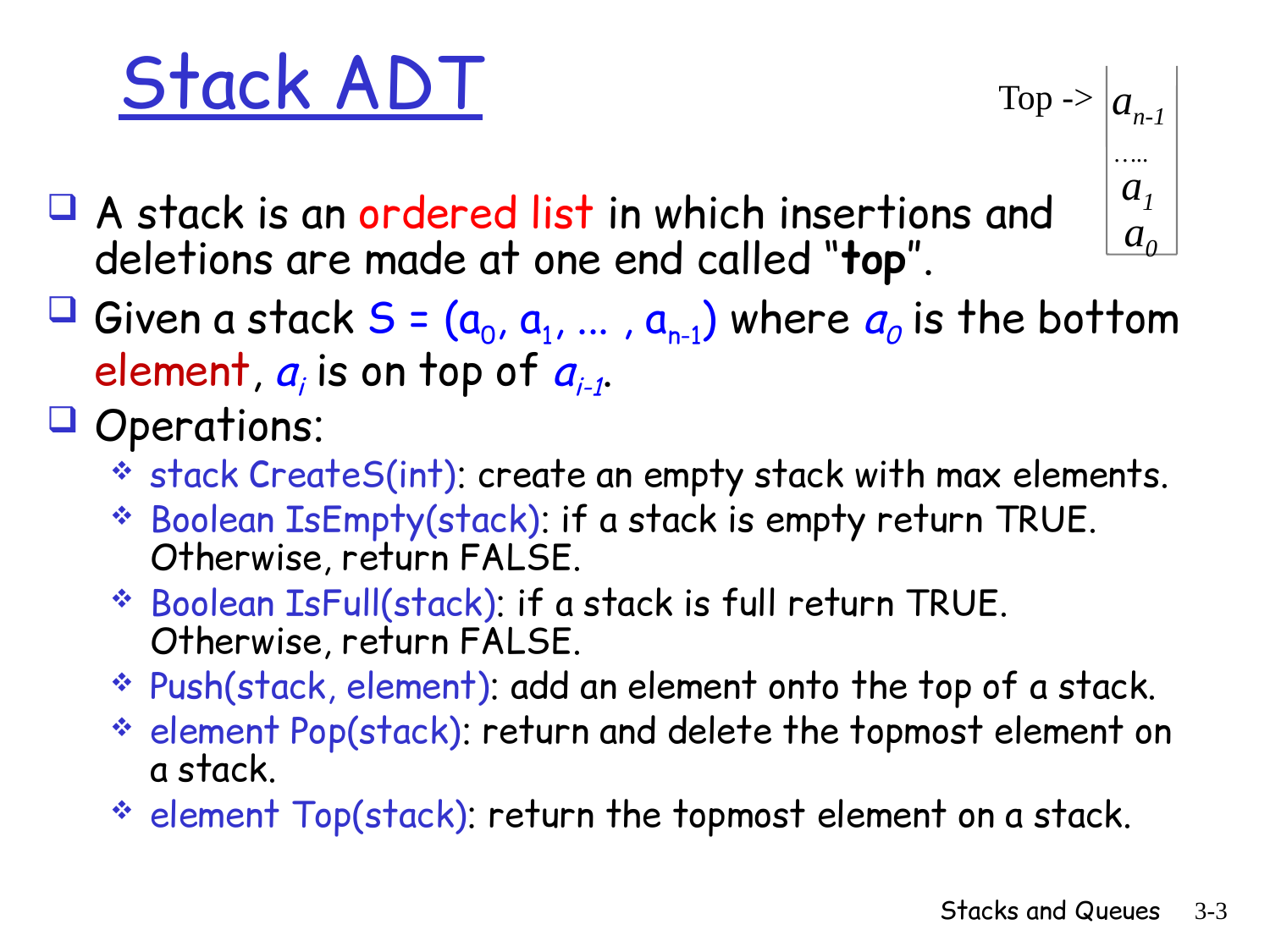

Stack ADT
an-1

Top ->
…..
a1
A stack is an ordered list in which insertions and deletions are made at one end called “top”.
Given a stack S = (a0, a1, ... , an-1) where a0 is the bottom element, ai is on top of ai-1.
Operations:
stack CreateS(int): create an empty stack with max elements.
Boolean IsEmpty(stack): if a stack is empty return TRUE. Otherwise, return FALSE.
Boolean IsFull(stack): if a stack is full return TRUE. Otherwise, return FALSE.
Push(stack, element): add an element onto the top of a stack.
element Pop(stack): return and delete the topmost element on a stack.
element Top(stack): return the topmost element on a stack.
a0

Stacks and Queues
3-3